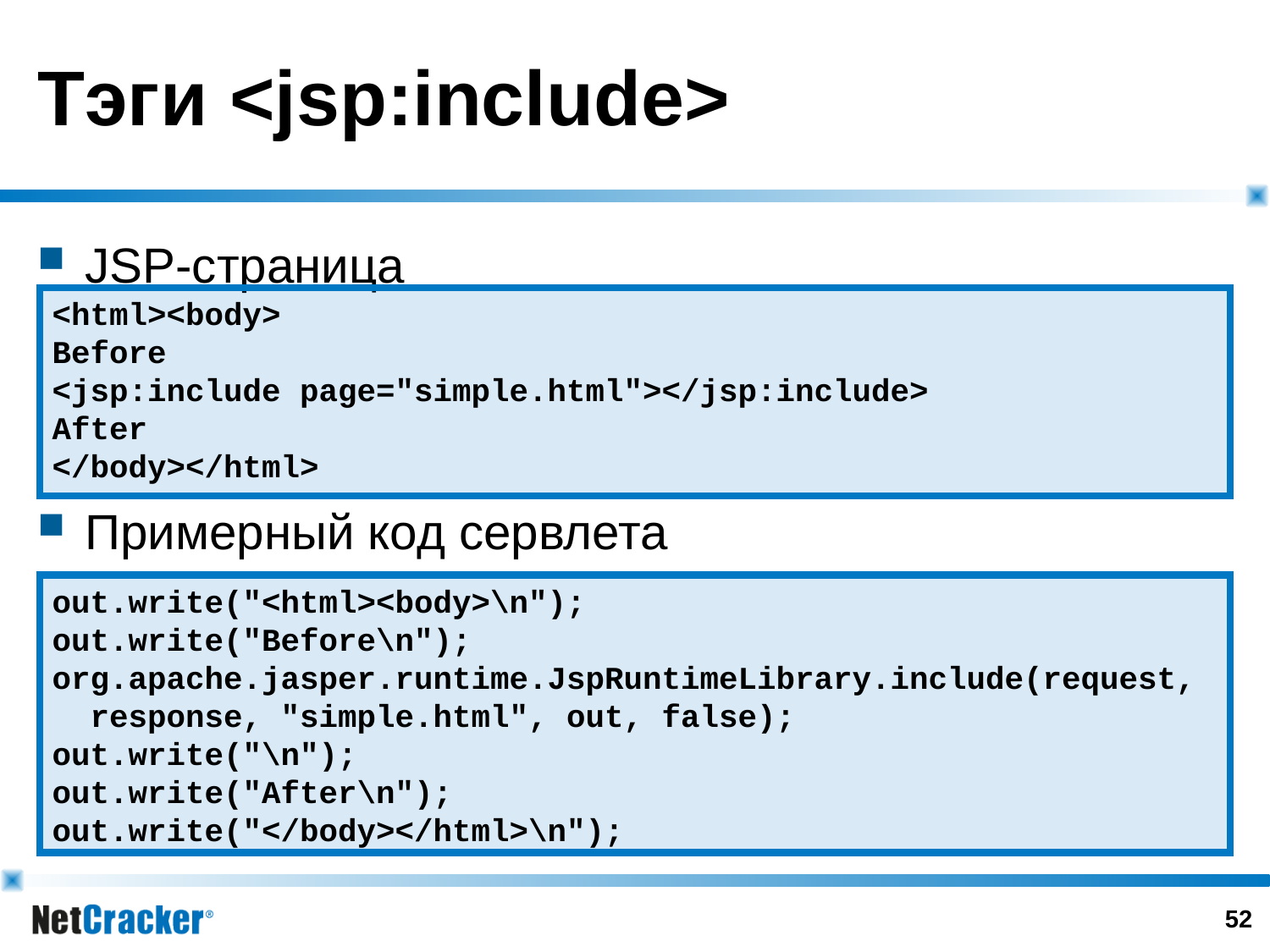

# Тэги <jsp:include>
JSP-страница

Примерный код сервлета
<html><body>
Before
<jsp:include page="simple.html"></jsp:include>
After
</body></html>
out.write("<html><body>\n");
out.write("Before\n");  org.apache.jasper.runtime.JspRuntimeLibrary.include(request,
  response, "simple.html", out, false);
out.write("\n");
out.write("After\n");
out.write("</body></html>\n");
52